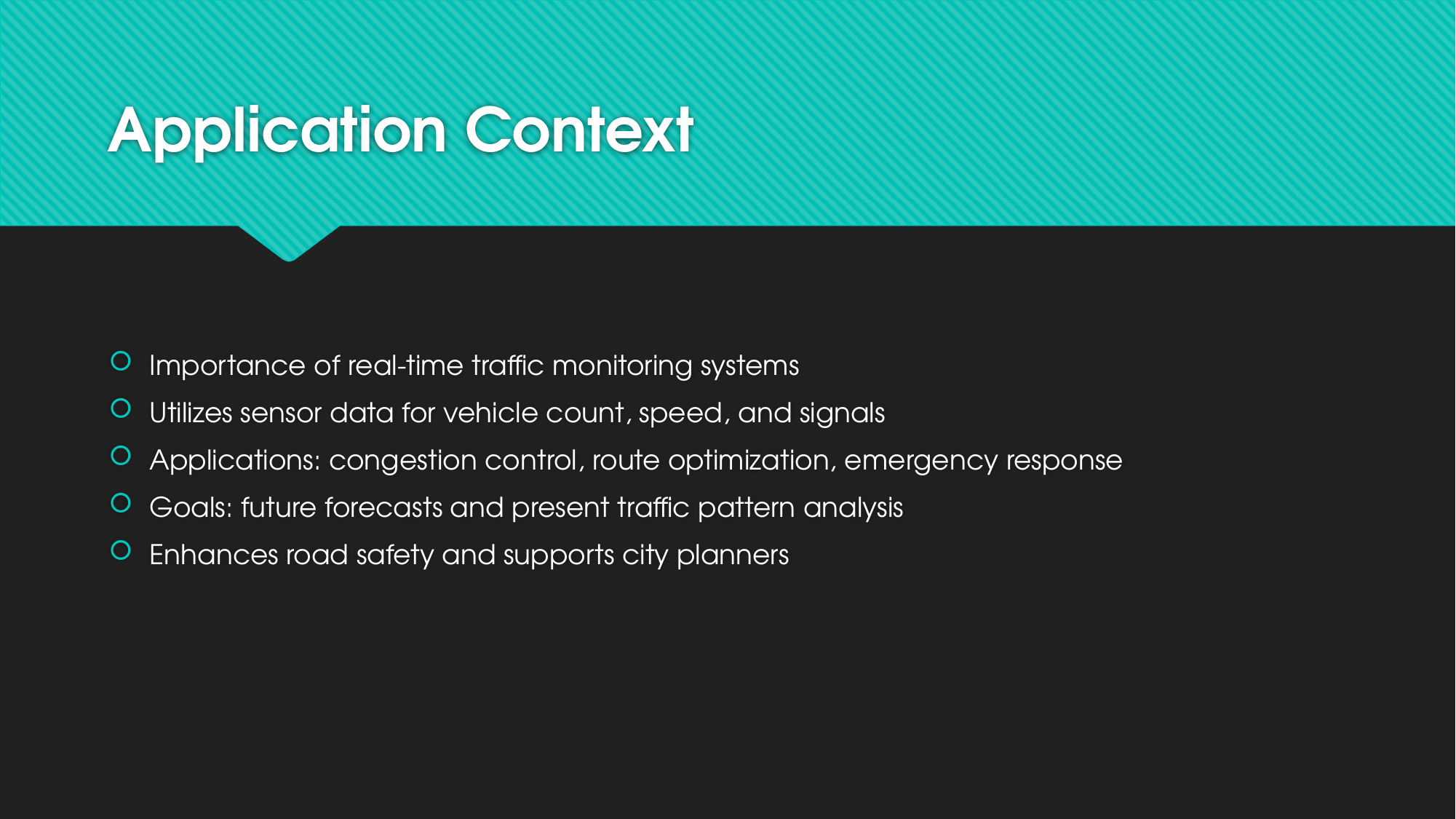

# Application Context
Importance of real-time traffic monitoring systems
Utilizes sensor data for vehicle count, speed, and signals
Applications: congestion control, route optimization, emergency response
Goals: future forecasts and present traffic pattern analysis
Enhances road safety and supports city planners